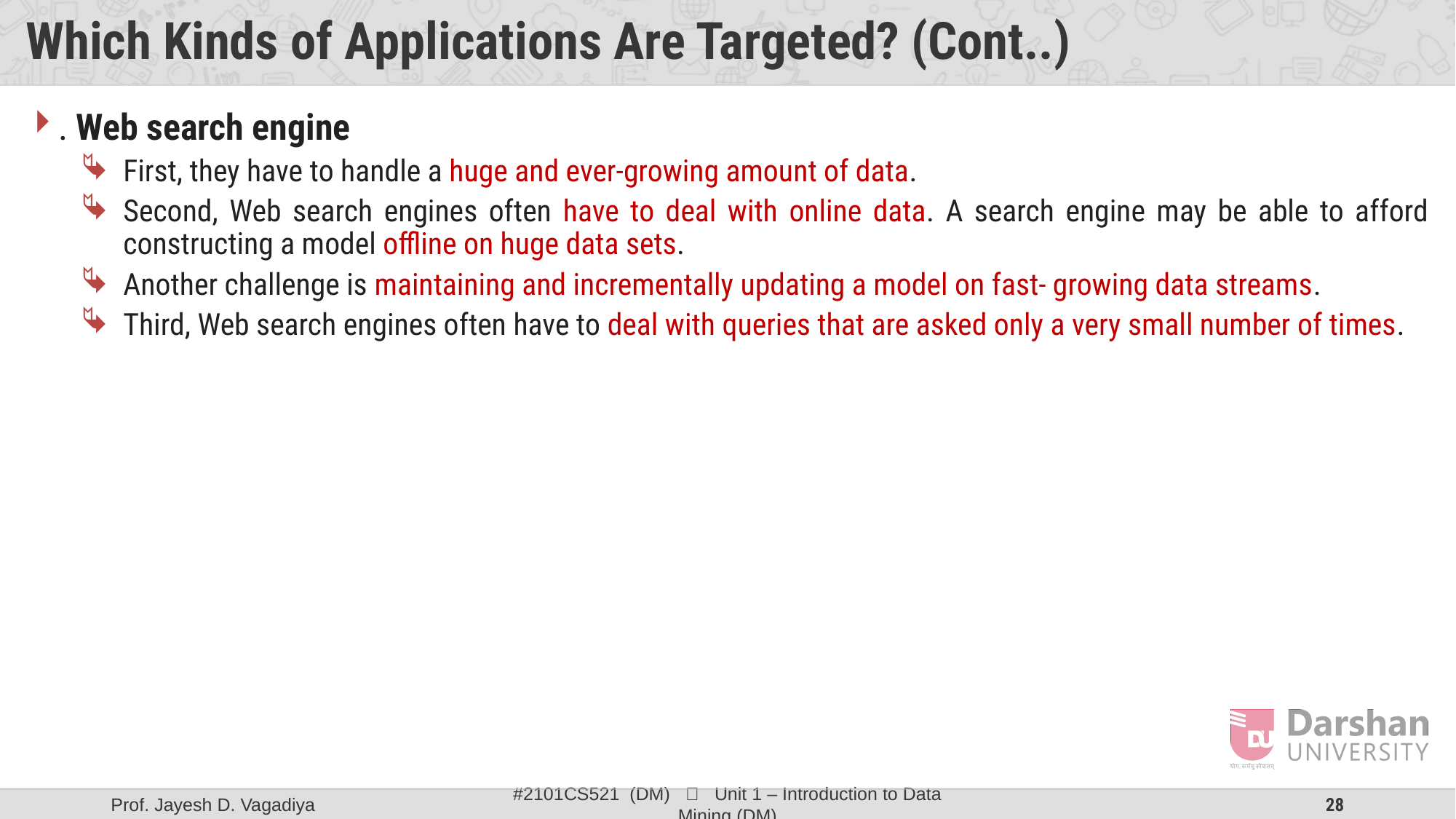

# Which Kinds of Applications Are Targeted? (Cont..)
. Web search engine
First, they have to handle a huge and ever-growing amount of data.
Second, Web search engines often have to deal with online data. A search engine may be able to afford constructing a model offline on huge data sets.
Another challenge is maintaining and incrementally updating a model on fast- growing data streams.
Third, Web search engines often have to deal with queries that are asked only a very small number of times.